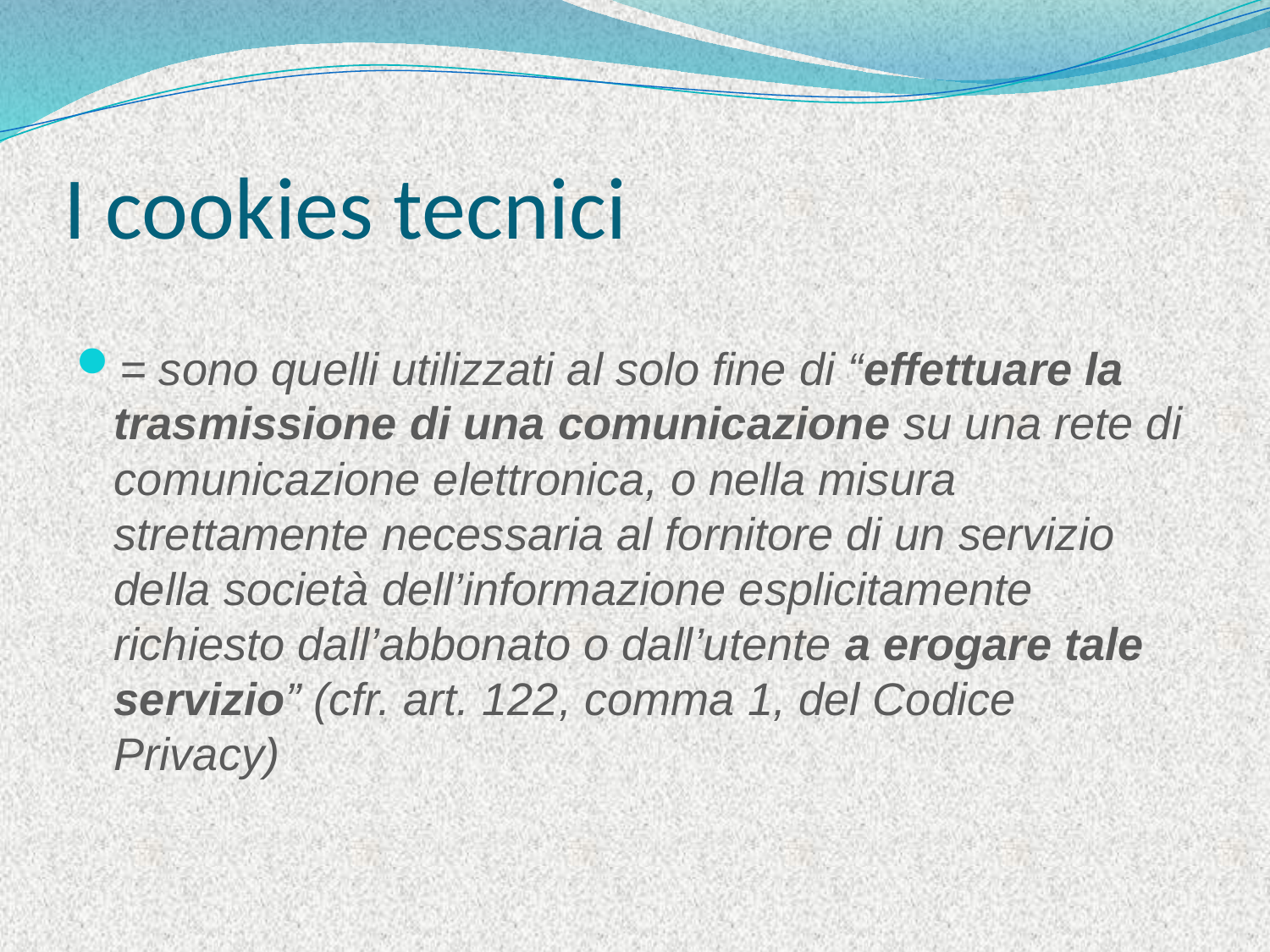

# I cookies tecnici

= sono quelli utilizzati al solo fine di “effettuare la trasmissione di una comunicazione su una rete di comunicazione elettronica, o nella misura strettamente necessaria al fornitore di un servizio della società dell’informazione esplicitamente richiesto dall’abbonato o dall’utente a erogare tale servizio” (cfr. art. 122, comma 1, del Codice Privacy)